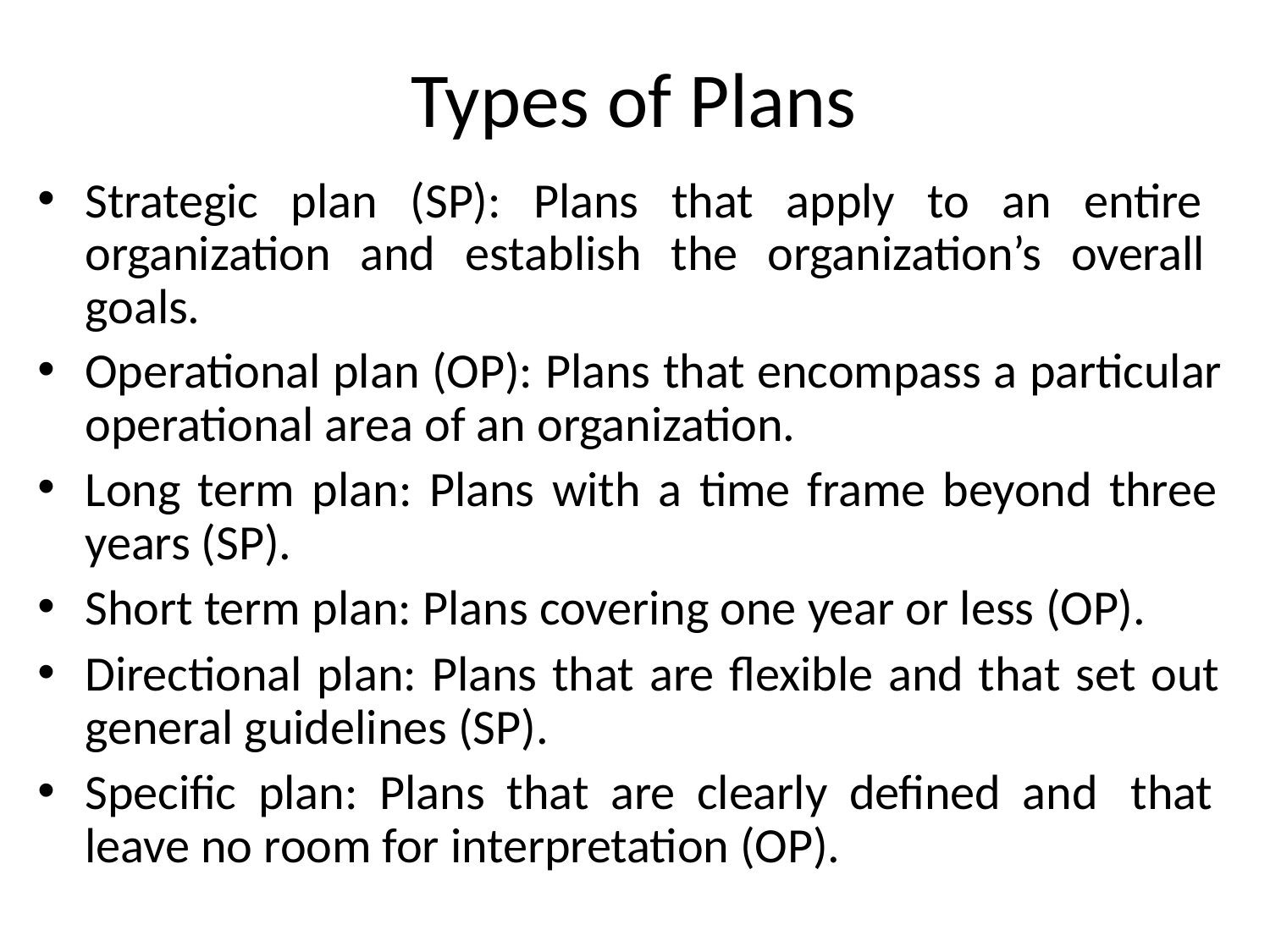

# Types of Plans
Strategic plan (SP): Plans that apply to an entire  organization and establish the organization’s overall  goals.
Operational plan (OP): Plans that encompass a particular  operational area of an organization.
Long term plan: Plans with a time frame beyond three  years (SP).
Short term plan: Plans covering one year or less (OP).
Directional plan: Plans that are ﬂexible and that set out  general guidelines (SP).
Specific plan: Plans that are clearly defined and that  leave no room for interpretation (OP).